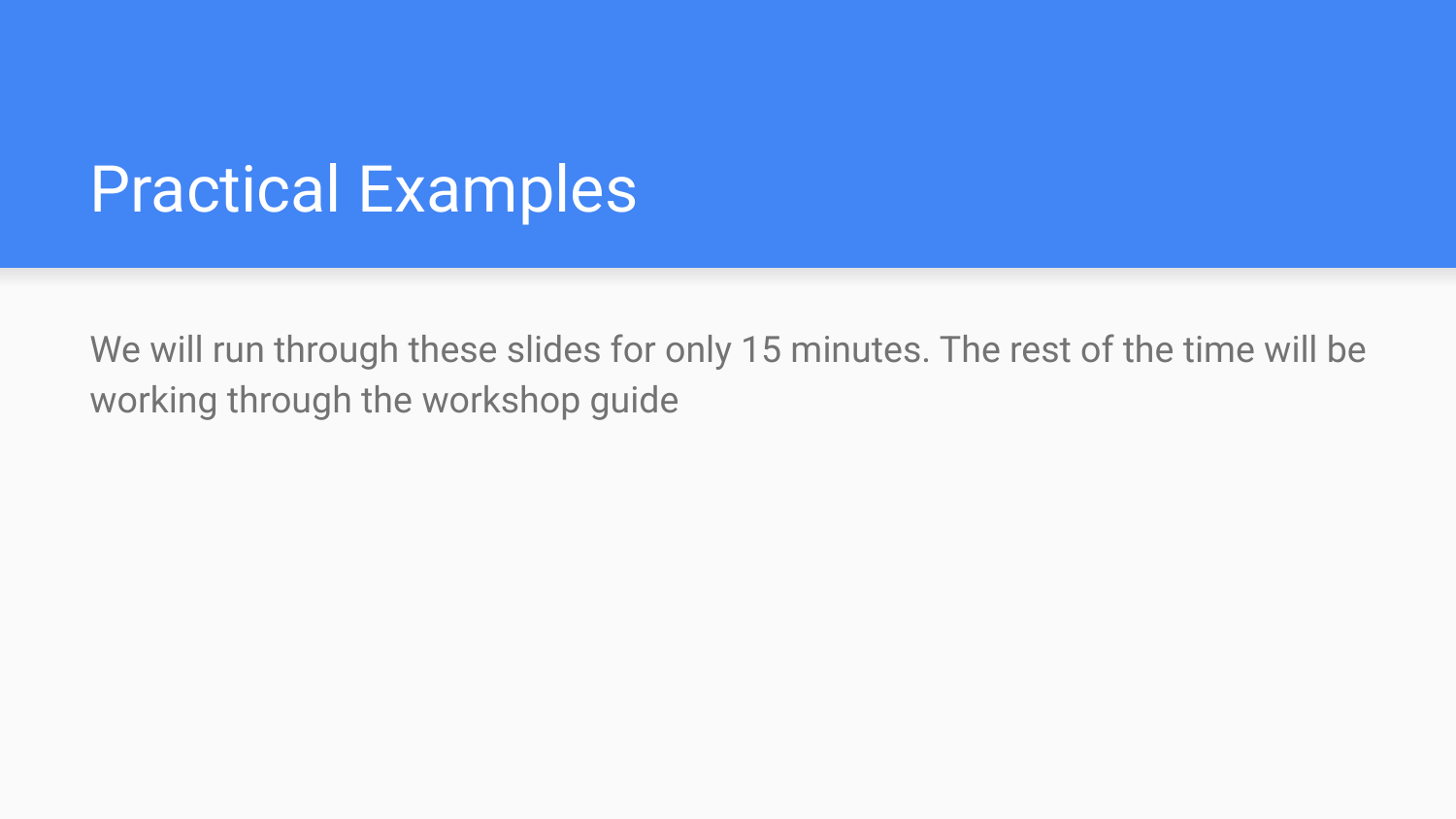

# Practical Examples
We will run through these slides for only 15 minutes. The rest of the time will be working through the workshop guide